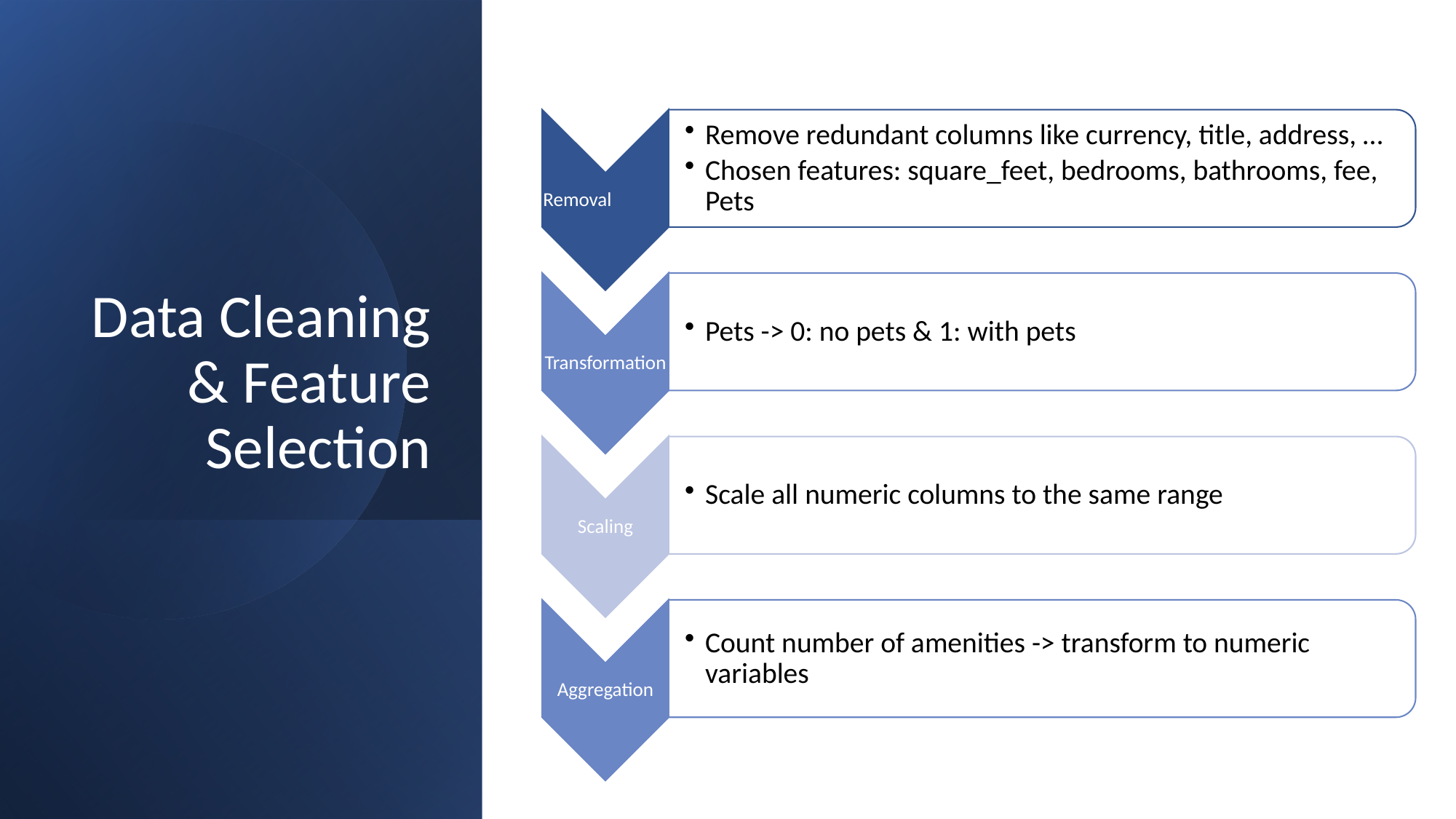

Removal
Remove redundant columns like currency, title, address, …
Chosen features: square_feet, bedrooms, bathrooms, fee, Pets
Transformation
Pets -> 0: no pets & 1: with pets
Scaling
Scale all numeric columns to the same range
Aggregation
Count number of amenities -> transform to numeric variables

# Data Cleaning & Feature Selection